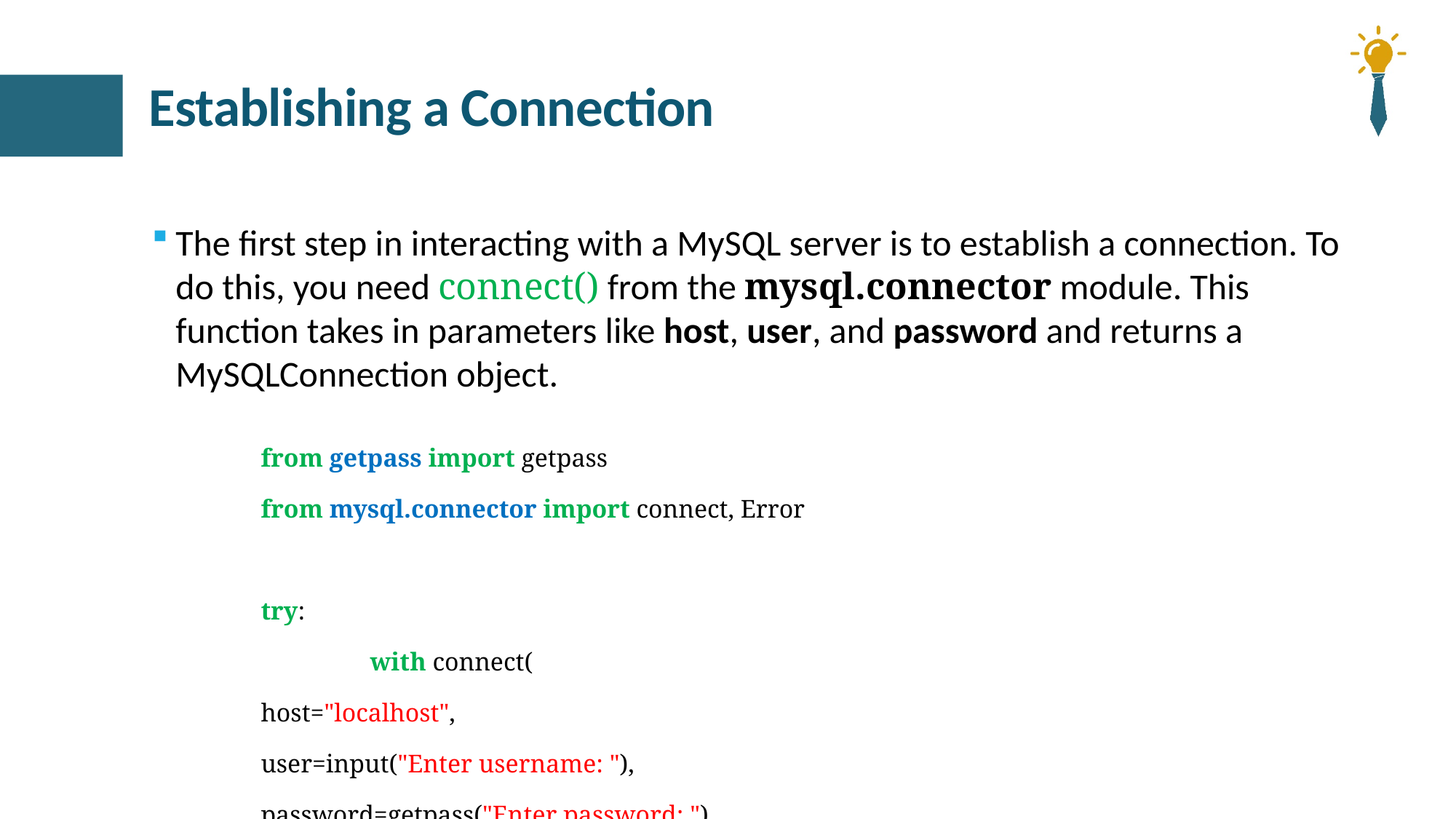

# Establishing a Connection

The first step in interacting with a MySQL server is to establish a connection. To do this, you need connect() from the mysql.connector module. This function takes in parameters like host, user, and password and returns a MySQLConnection object.

	from getpass import getpass
	from mysql.connector import connect, Error

	try:
    		with connect(
        	host="localhost",
        	user=input("Enter username: "),
        	password=getpass("Enter password: "),
    		) as connection:
        	print(connection)
	except Error as e:
    	print(e)